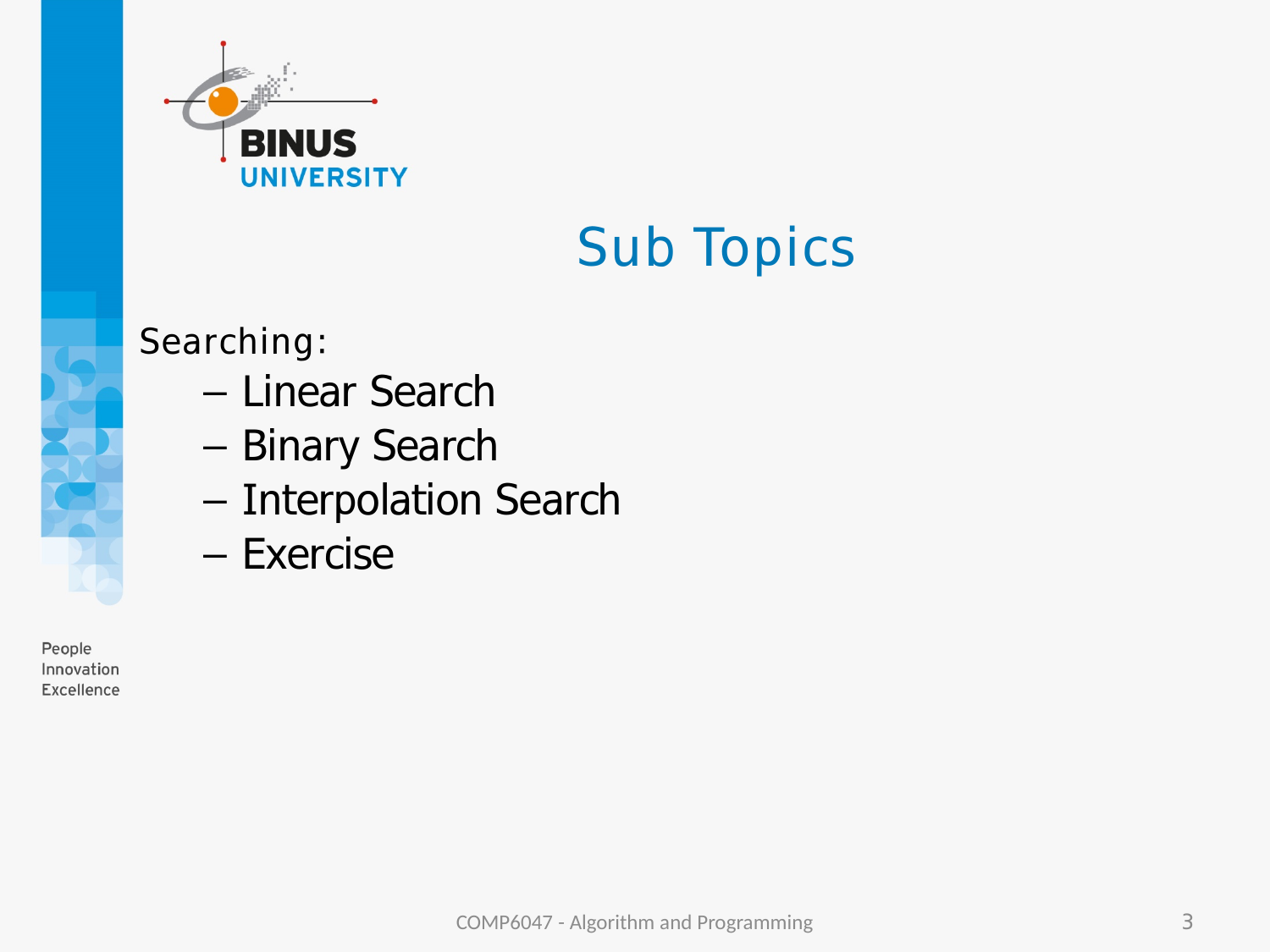

# Sub Topics
Searching:
Linear Search
Binary Search
Interpolation Search
Exercise

COMP6047 - Algorithm and Programming
3